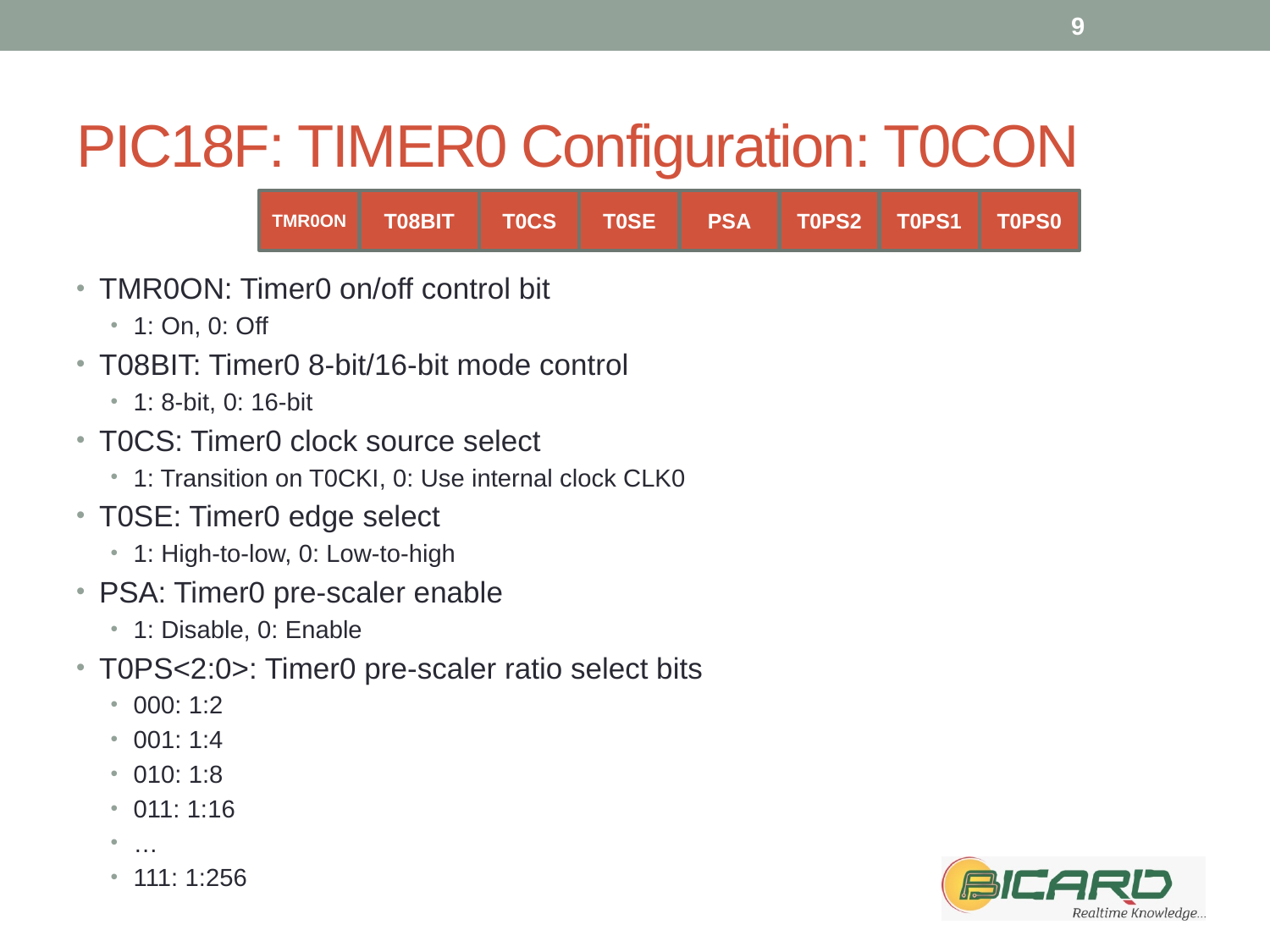

9
# PIC18F: TIMER0 Configuration: T0CON
TMR0ON
T08BIT
T0CS
T0SE
PSA
T0PS2
T0PS1
T0PS0

TMR0ON: Timer0 on/off control bit
1: On, 0: Off
T08BIT: Timer0 8-bit/16-bit mode control
1: 8-bit, 0: 16-bit
T0CS: Timer0 clock source select
1: Transition on T0CKI, 0: Use internal clock CLK0
T0SE: Timer0 edge select
1: High-to-low, 0: Low-to-high
PSA: Timer0 pre-scaler enable
1: Disable, 0: Enable
T0PS<2:0>: Timer0 pre-scaler ratio select bits
000: 1:2
001: 1:4
010: 1:8
011: 1:16
…
111: 1:256